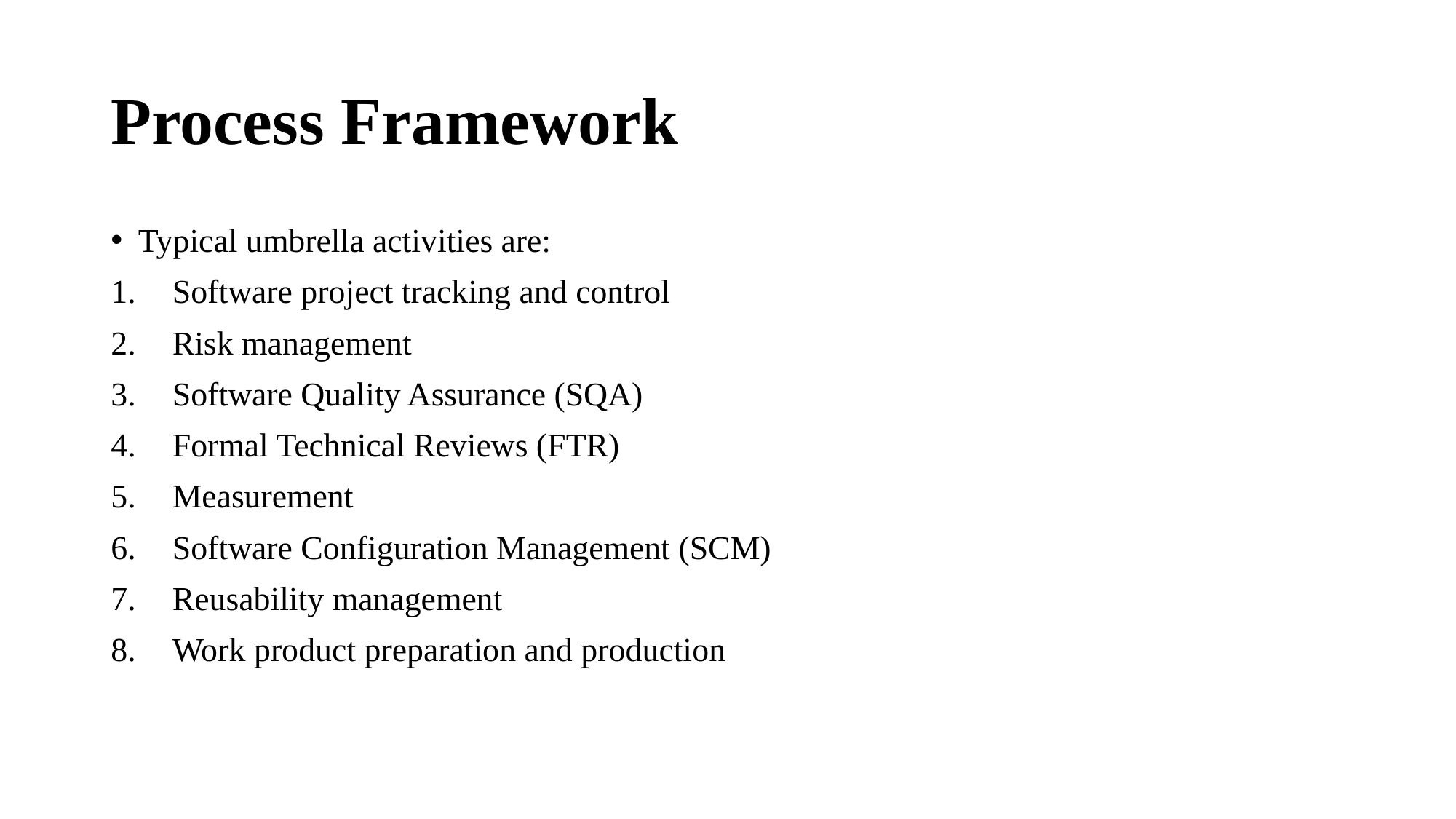

# Process Framework
Typical umbrella activities are:
Software project tracking and control
Risk management
Software Quality Assurance (SQA)
Formal Technical Reviews (FTR)
Measurement
Software Configuration Management (SCM)
Reusability management
Work product preparation and production